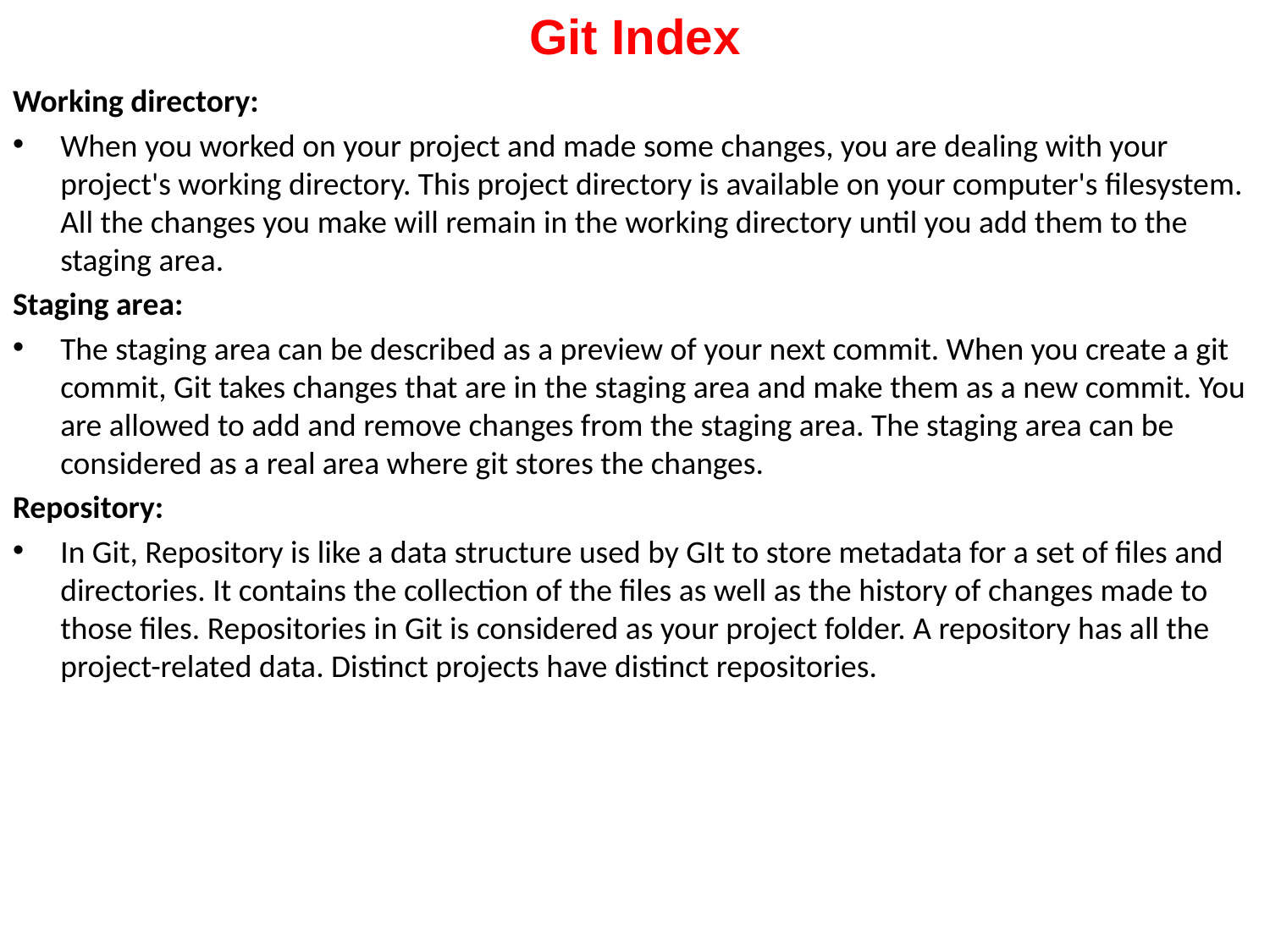

# Git Index
Working directory:
When you worked on your project and made some changes, you are dealing with your project's working directory. This project directory is available on your computer's filesystem. All the changes you make will remain in the working directory until you add them to the staging area.
Staging area:
The staging area can be described as a preview of your next commit. When you create a git commit, Git takes changes that are in the staging area and make them as a new commit. You are allowed to add and remove changes from the staging area. The staging area can be considered as a real area where git stores the changes.
Repository:
In Git, Repository is like a data structure used by GIt to store metadata for a set of files and directories. It contains the collection of the files as well as the history of changes made to those files. Repositories in Git is considered as your project folder. A repository has all the project-related data. Distinct projects have distinct repositories.